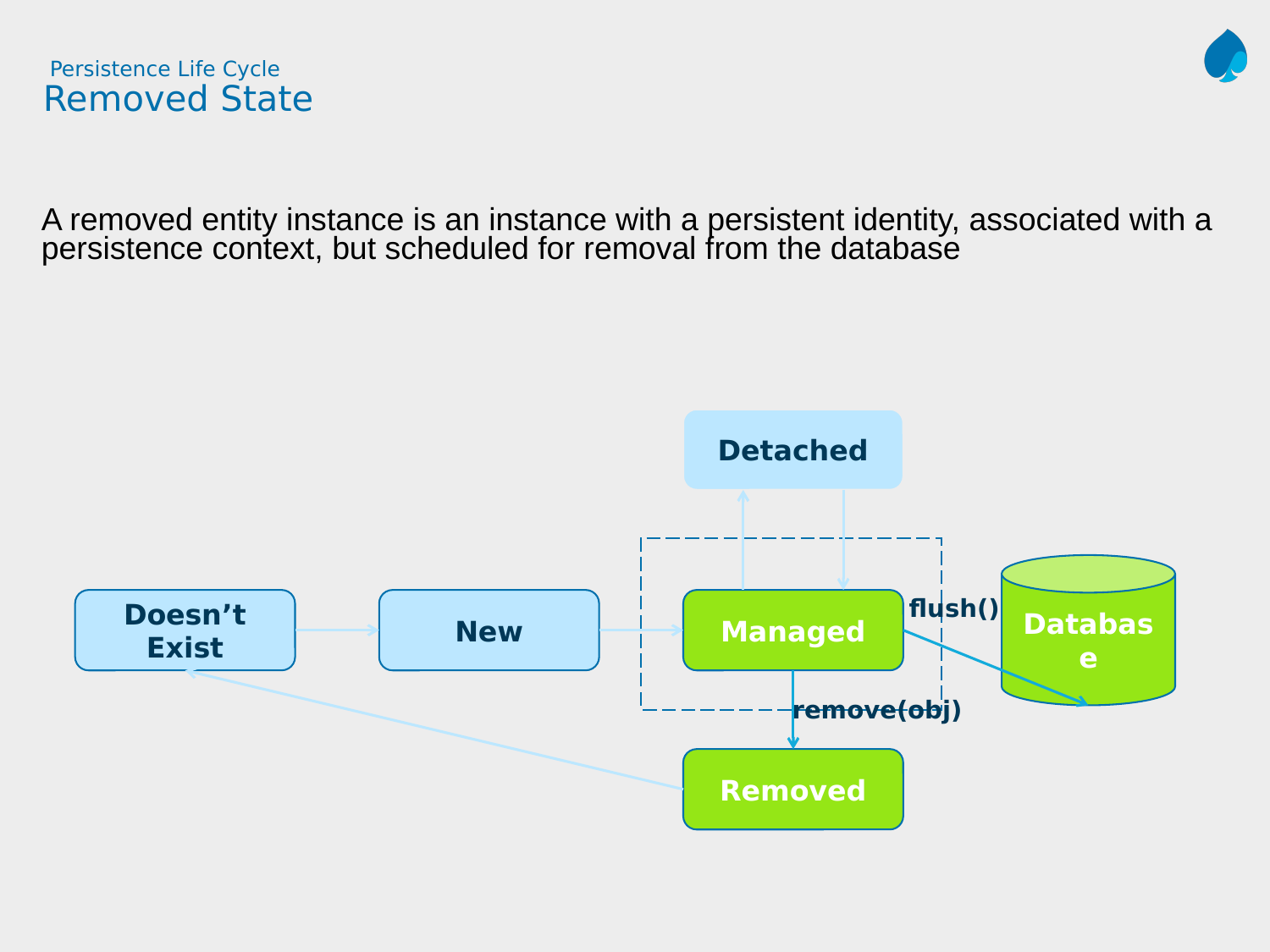

# Persistence Life Cycle Removed State
A removed entity instance is an instance with a persistent identity, associated with a persistence context, but scheduled for removal from the database

Detached

Database
flush()
Doesn’t Exist
New
Managed
remove(obj)
Removed